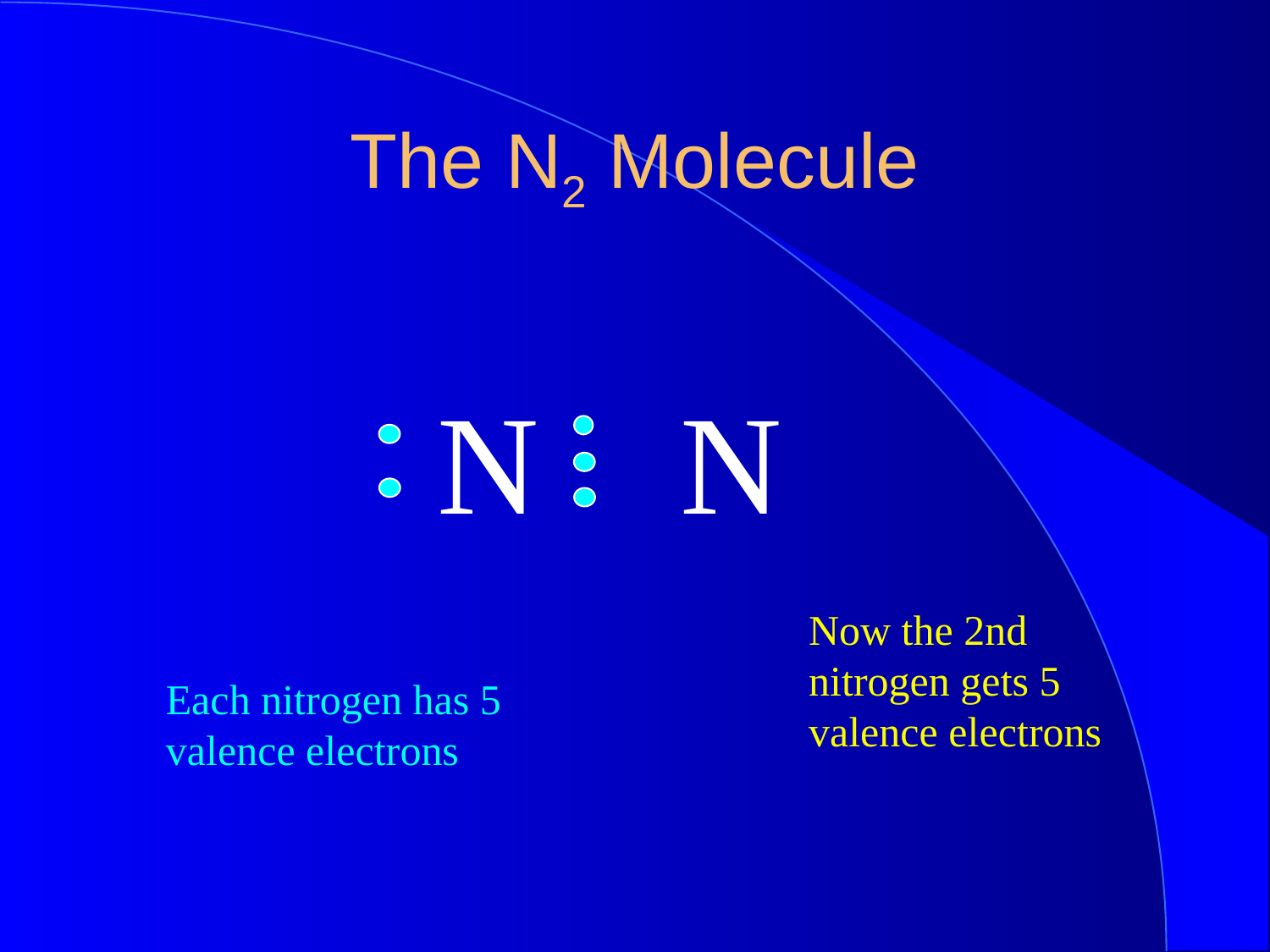

The N2 Molecule
N    N

Now the 2nd nitrogen gets 5 valence electrons
Each nitrogen has 5 valence electrons